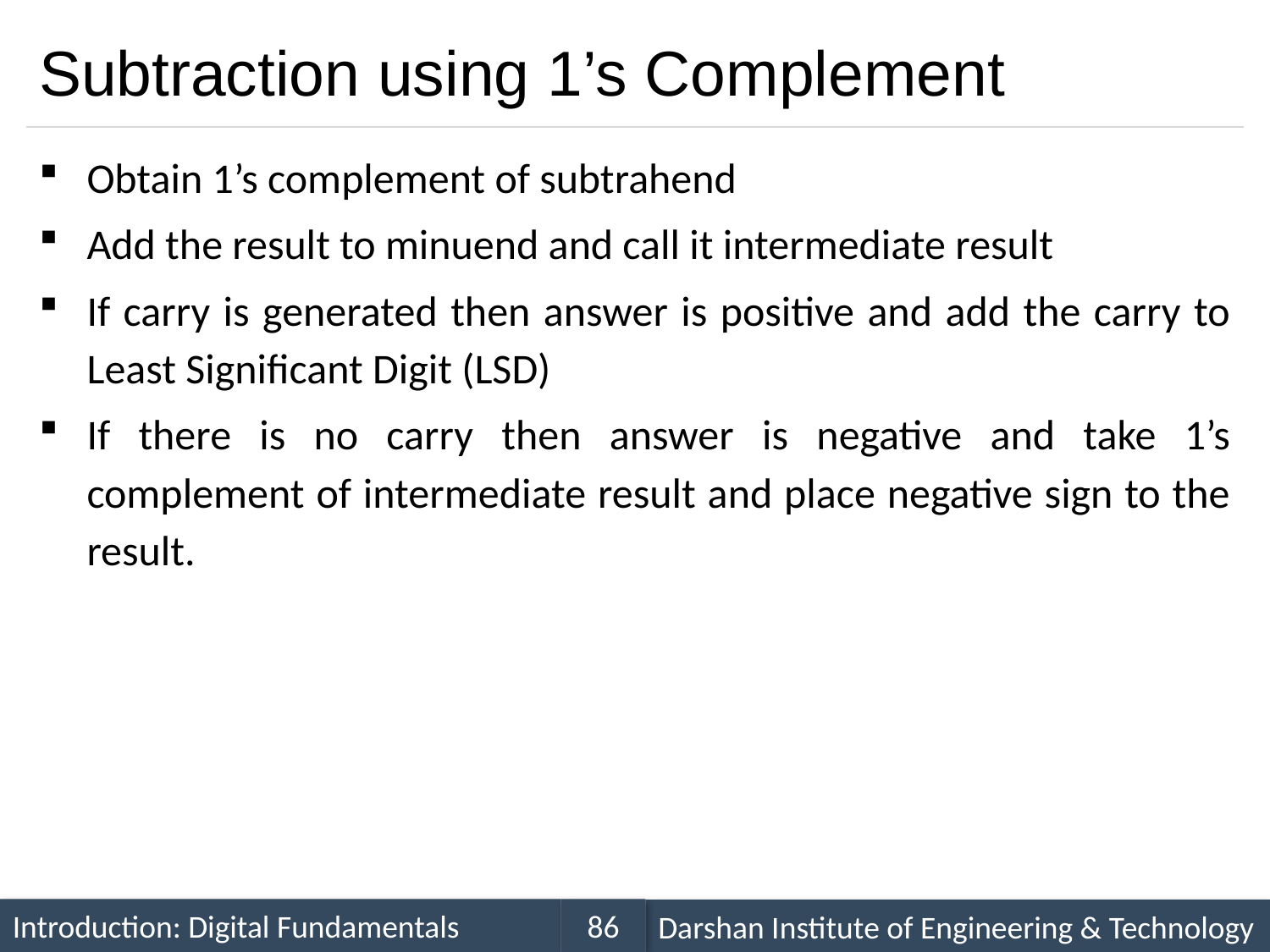

# Subtraction using 1’s Complement
Obtain 1’s complement of subtrahend
Add the result to minuend and call it intermediate result
If carry is generated then answer is positive and add the carry to Least Significant Digit (LSD)
If there is no carry then answer is negative and take 1’s complement of intermediate result and place negative sign to the result.